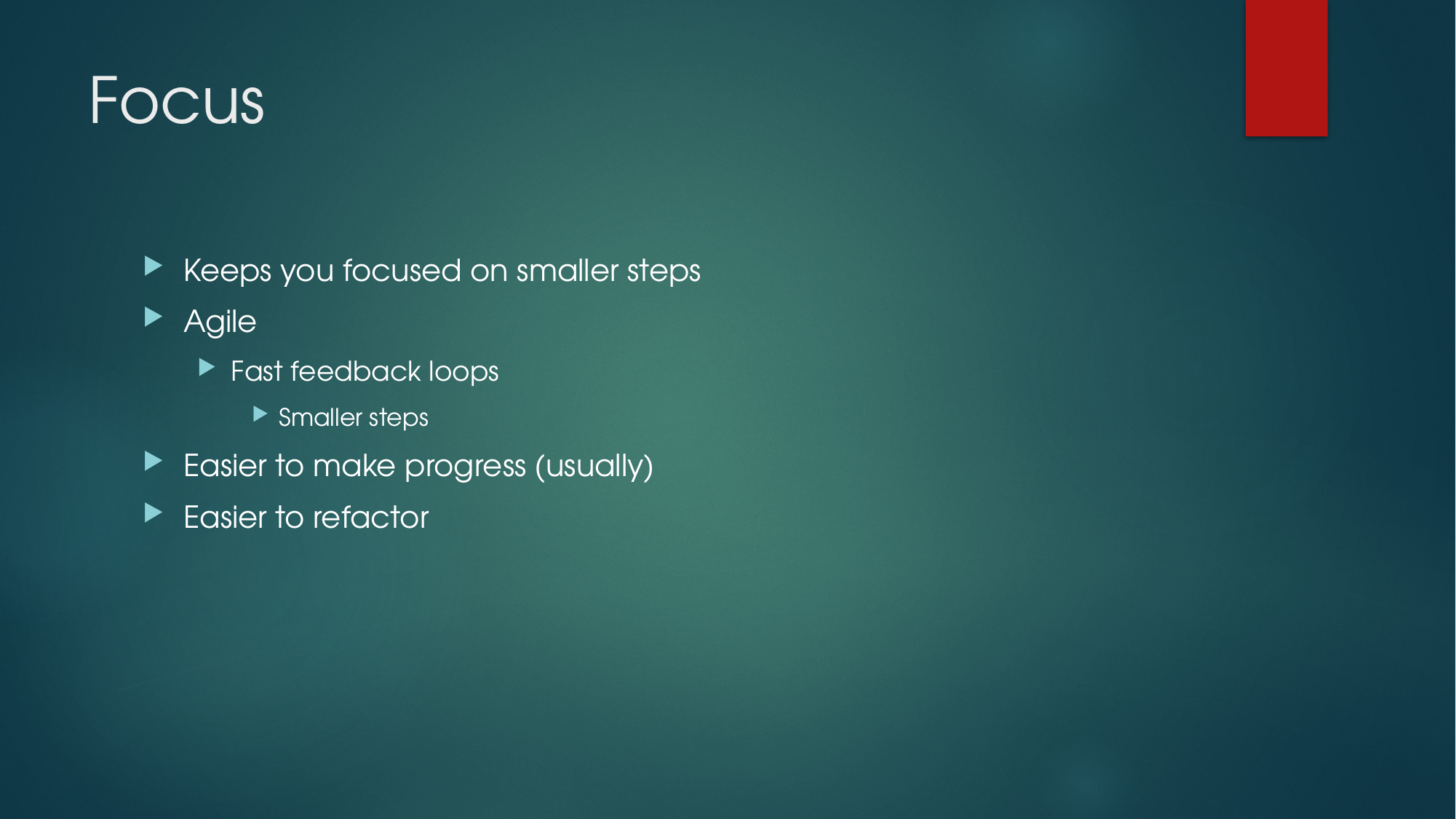

# Focus
Keeps you focused on smaller steps
Agile
Fast feedback loops
Smaller steps
Easier to make progress (usually)
Easier to refactor